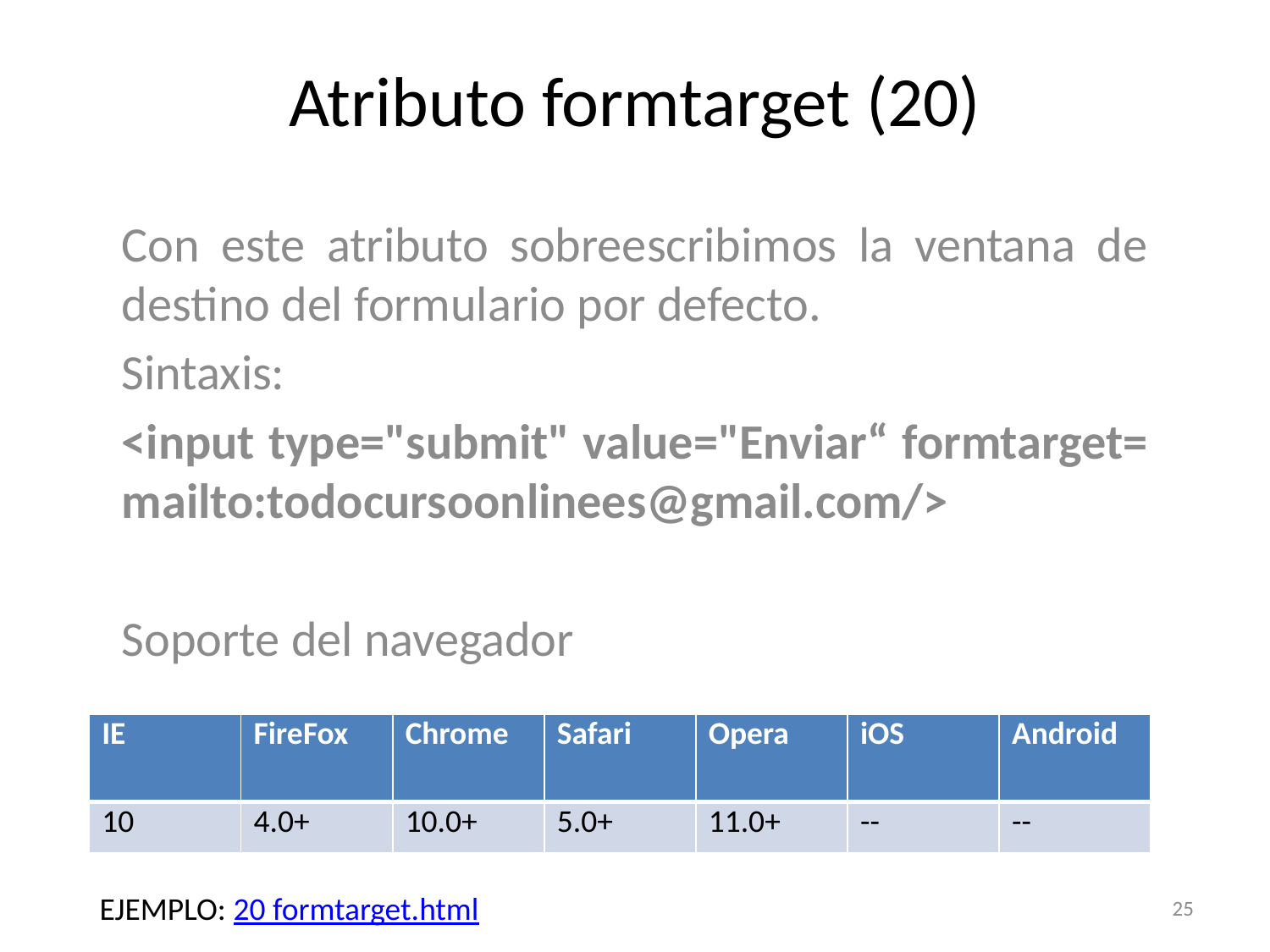

# Atributo formtarget (20)
Con este atributo sobreescribimos la ventana de destino del formulario por defecto.
Sintaxis:
<input type="submit" value="Enviar“ formtarget= mailto:todocursoonlinees@gmail.com/>

Soporte del navegador

| IE | FireFox | Chrome | Safari | Opera | iOS | Android |
| --- | --- | --- | --- | --- | --- | --- |
| 10 | 4.0+ | 10.0+ | 5.0+ | 11.0+ | -- | -- |
25
EJEMPLO: 20 formtarget.html